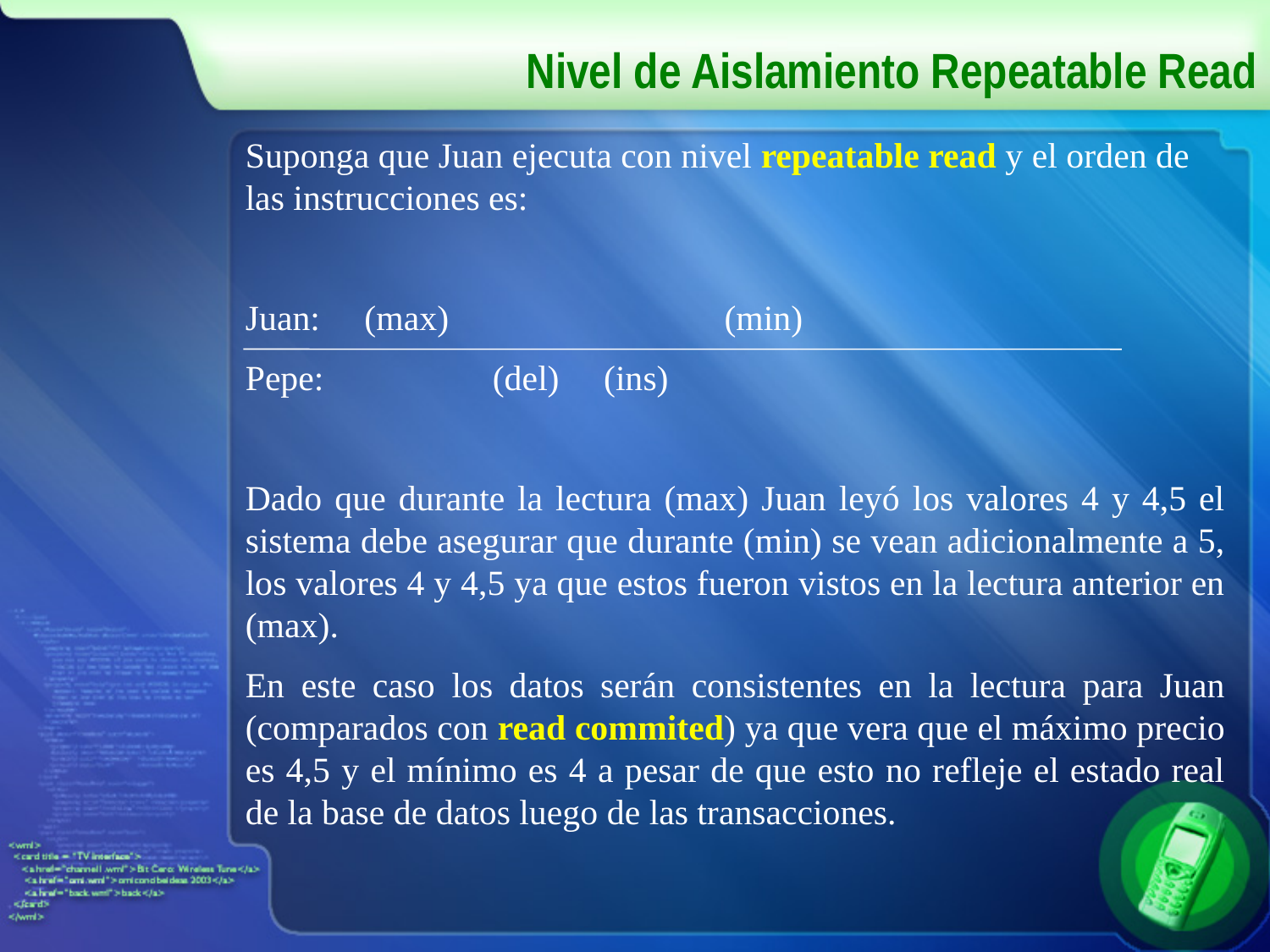

# Nivel de Aislamiento Repeatable Read
Suponga que Juan ejecuta con nivel repeatable read y el orden de las instrucciones es:

Juan:     (max)                               (min)
Pepe:                   (del)     (ins)

Dado que durante la lectura (max) Juan leyó los valores 4 y 4,5 el sistema debe asegurar que durante (min) se vean adicionalmente a 5, los valores 4 y 4,5 ya que estos fueron vistos en la lectura anterior en (max).
En este caso los datos serán consistentes en la lectura para Juan (comparados con read commited) ya que vera que el máximo precio es 4,5 y el mínimo es 4 a pesar de que esto no refleje el estado real de la base de datos luego de las transacciones.